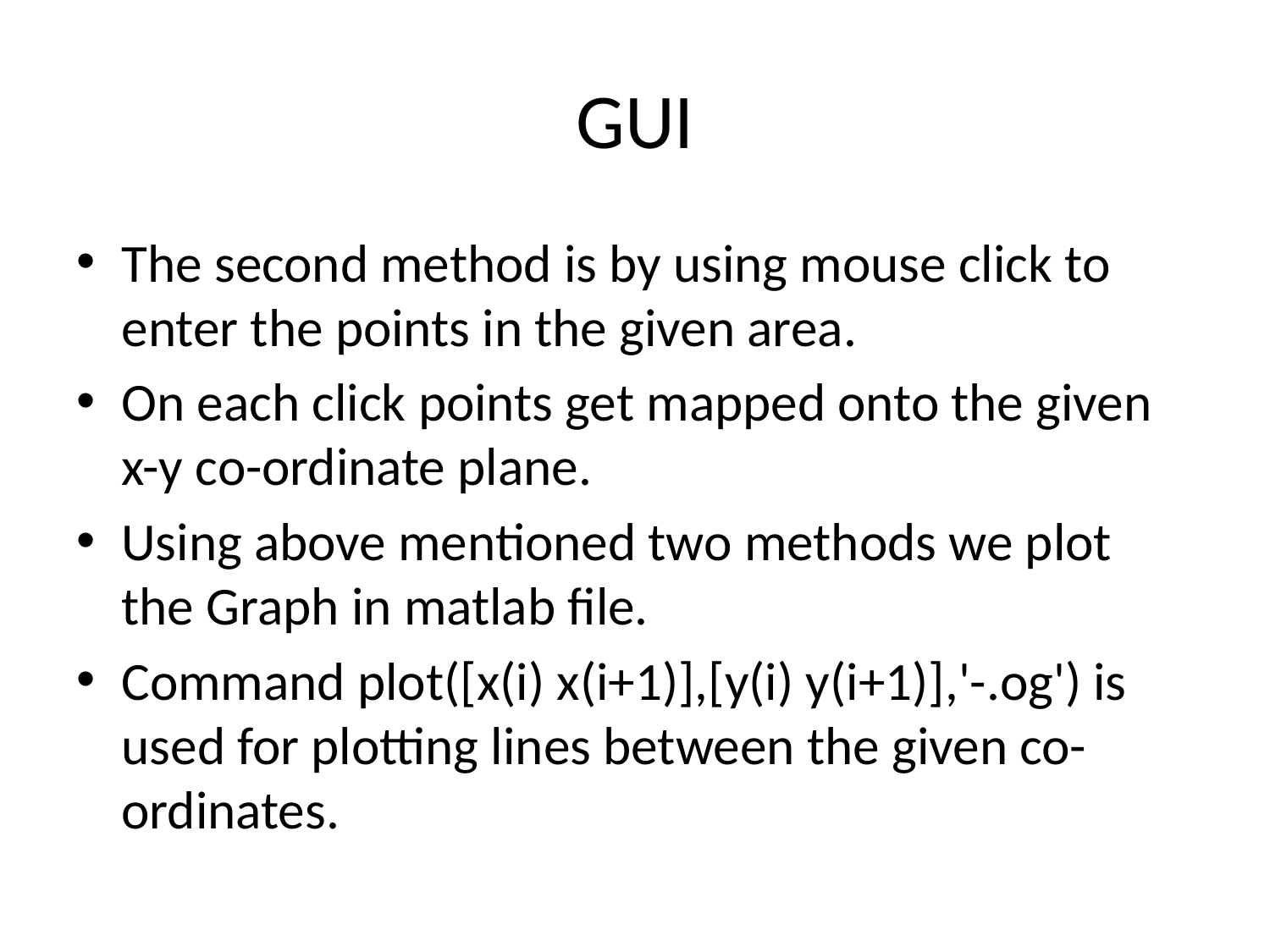

# GUI
The second method is by using mouse click to enter the points in the given area.
On each click points get mapped onto the given x-y co-ordinate plane.
Using above mentioned two methods we plot the Graph in matlab file.
Command plot([x(i) x(i+1)],[y(i) y(i+1)],'-.og') is used for plotting lines between the given co-ordinates.